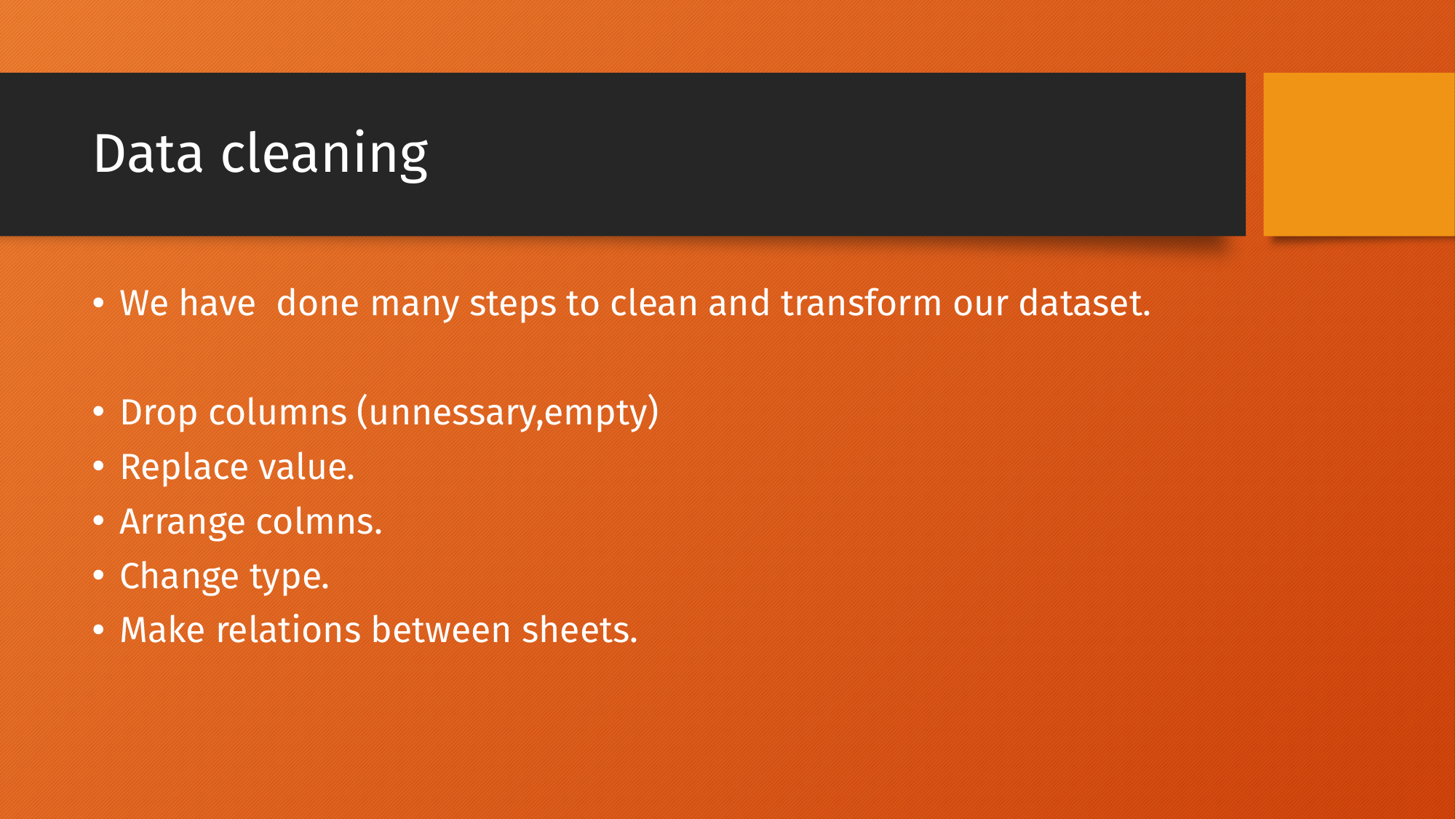

# Data cleaning
We have  done many steps to clean and transform our dataset.

Drop columns (unnessary,empty)
Replace value.
Arrange colmns.
Change type.
Make relations between sheets.